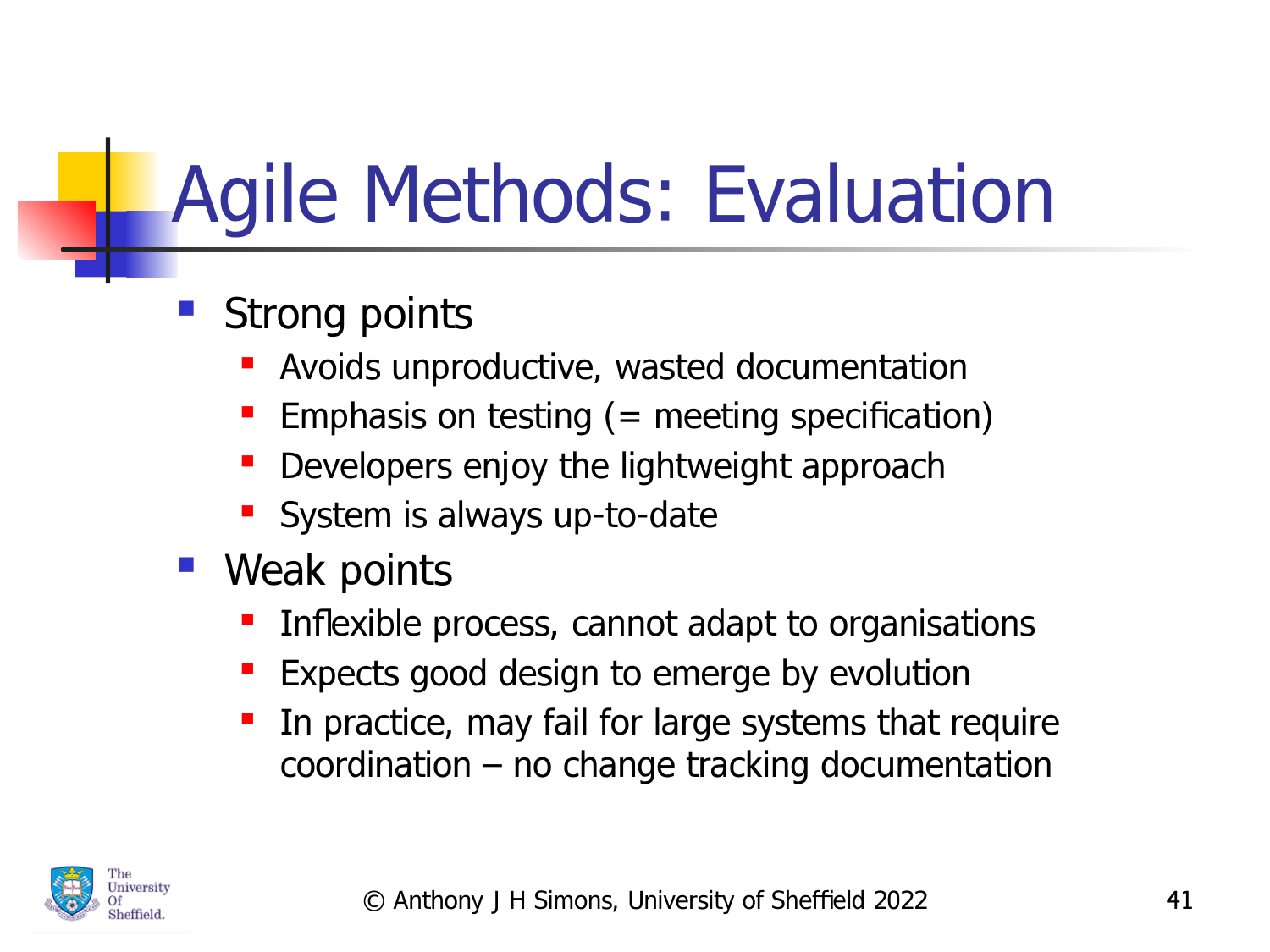

# Agile Methods: Evaluation
Strong points
Avoids unproductive, wasted documentation
Emphasis on testing (= meeting specification)
Developers enjoy the lightweight approach
System is always up-to-date
Weak points
Inflexible process, cannot adapt to organisations
Expects good design to emerge by evolution
In practice, may fail for large systems that require coordination – no change tracking documentation

© Anthony J H Simons, University of Sheffield 2022
41